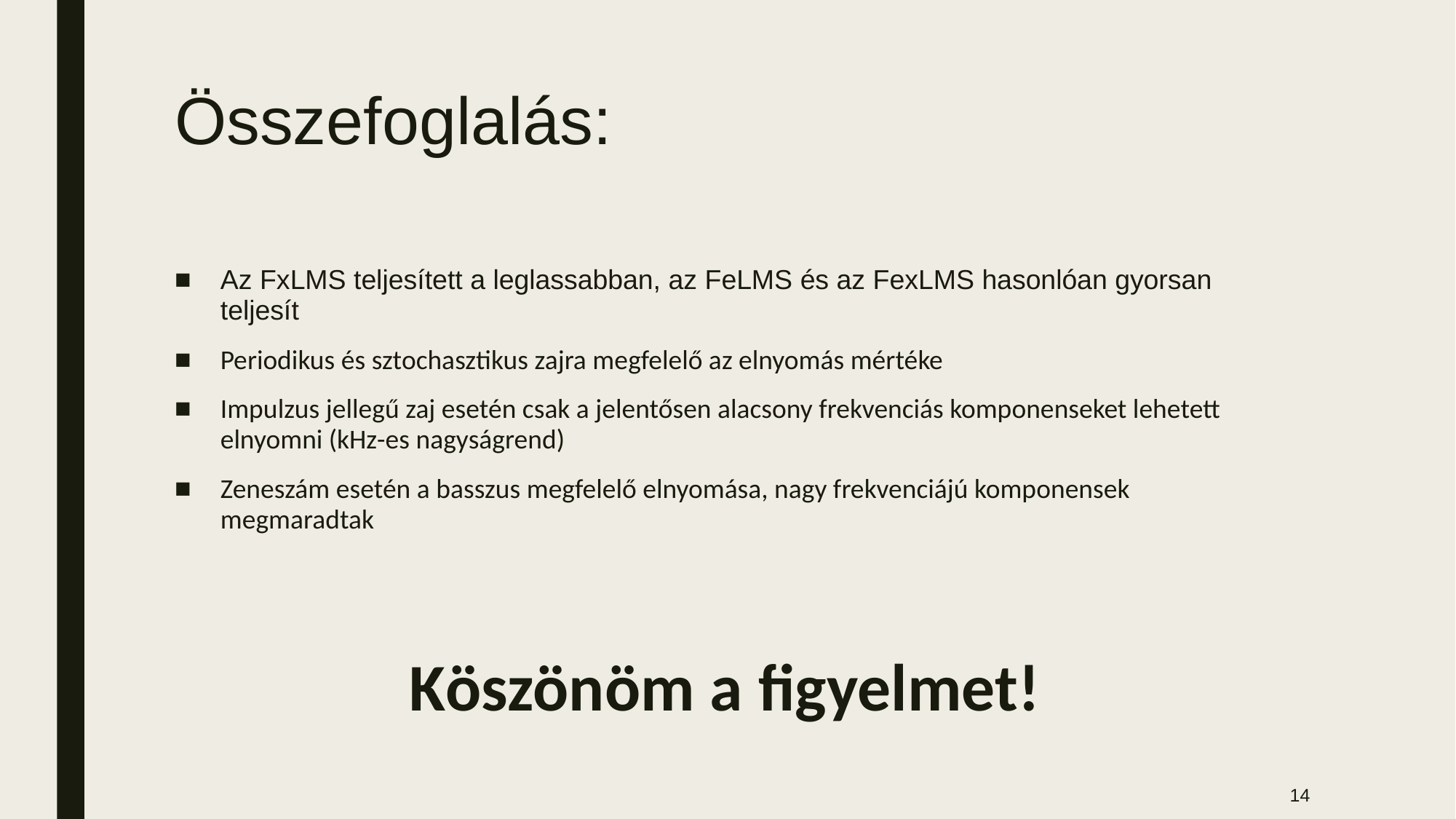

# Összefoglalás:
Az FxLMS teljesített a leglassabban, az FeLMS és az FexLMS hasonlóan gyorsan teljesít
Periodikus és sztochasztikus zajra megfelelő az elnyomás mértéke
Impulzus jellegű zaj esetén csak a jelentősen alacsony frekvenciás komponenseket lehetett elnyomni (kHz-es nagyságrend)
Zeneszám esetén a basszus megfelelő elnyomása, nagy frekvenciájú komponensek megmaradtak
Köszönöm a figyelmet!
14